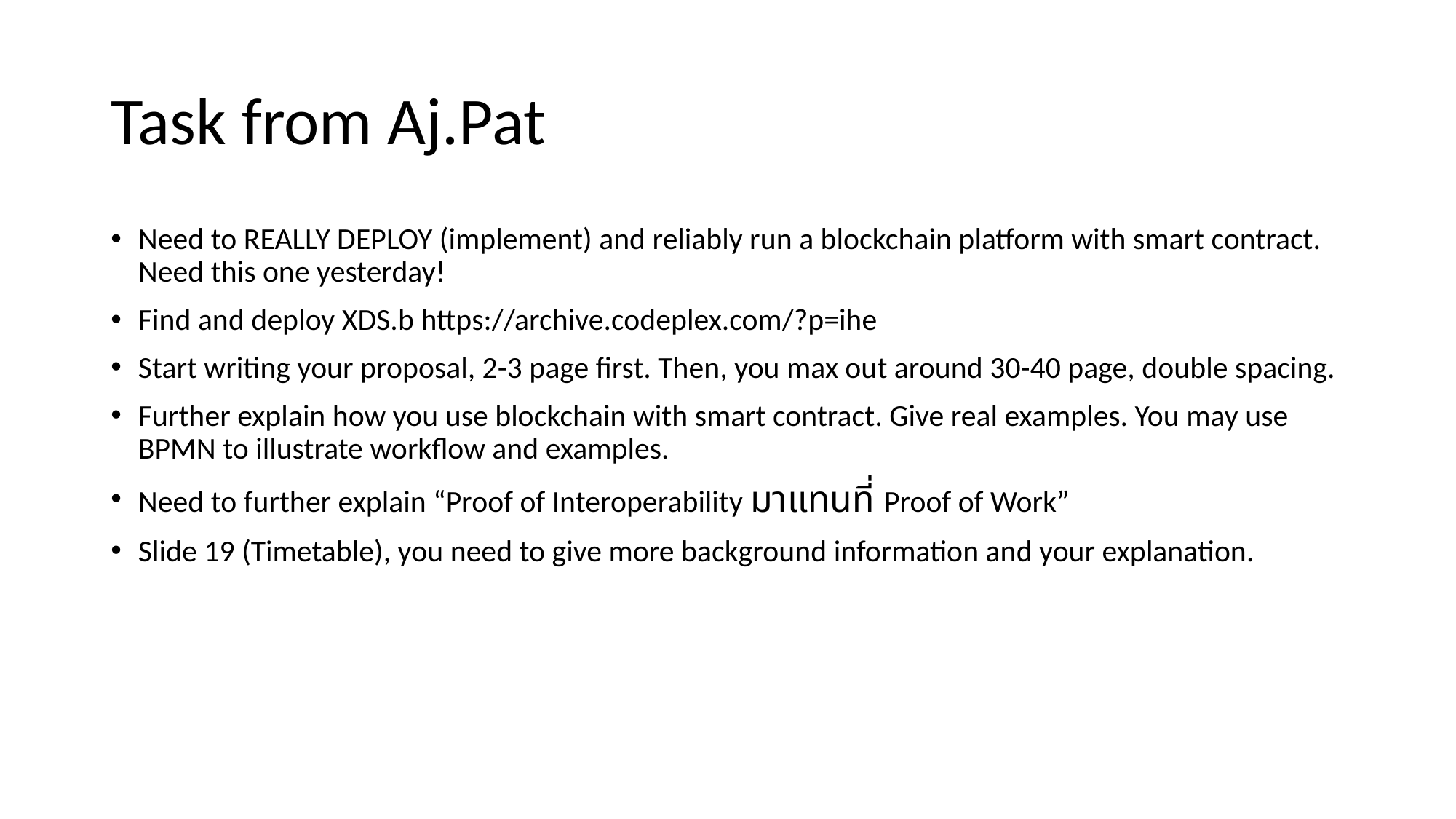

# Task from Aj.Pat
Need to REALLY DEPLOY (implement) and reliably run a blockchain platform with smart contract. Need this one yesterday!
Find and deploy XDS.b https://archive.codeplex.com/?p=ihe
Start writing your proposal, 2-3 page first. Then, you max out around 30-40 page, double spacing.
Further explain how you use blockchain with smart contract. Give real examples. You may use BPMN to illustrate workflow and examples.
Need to further explain “Proof of Interoperability มาแทนที่ Proof of Work”
Slide 19 (Timetable), you need to give more background information and your explanation.